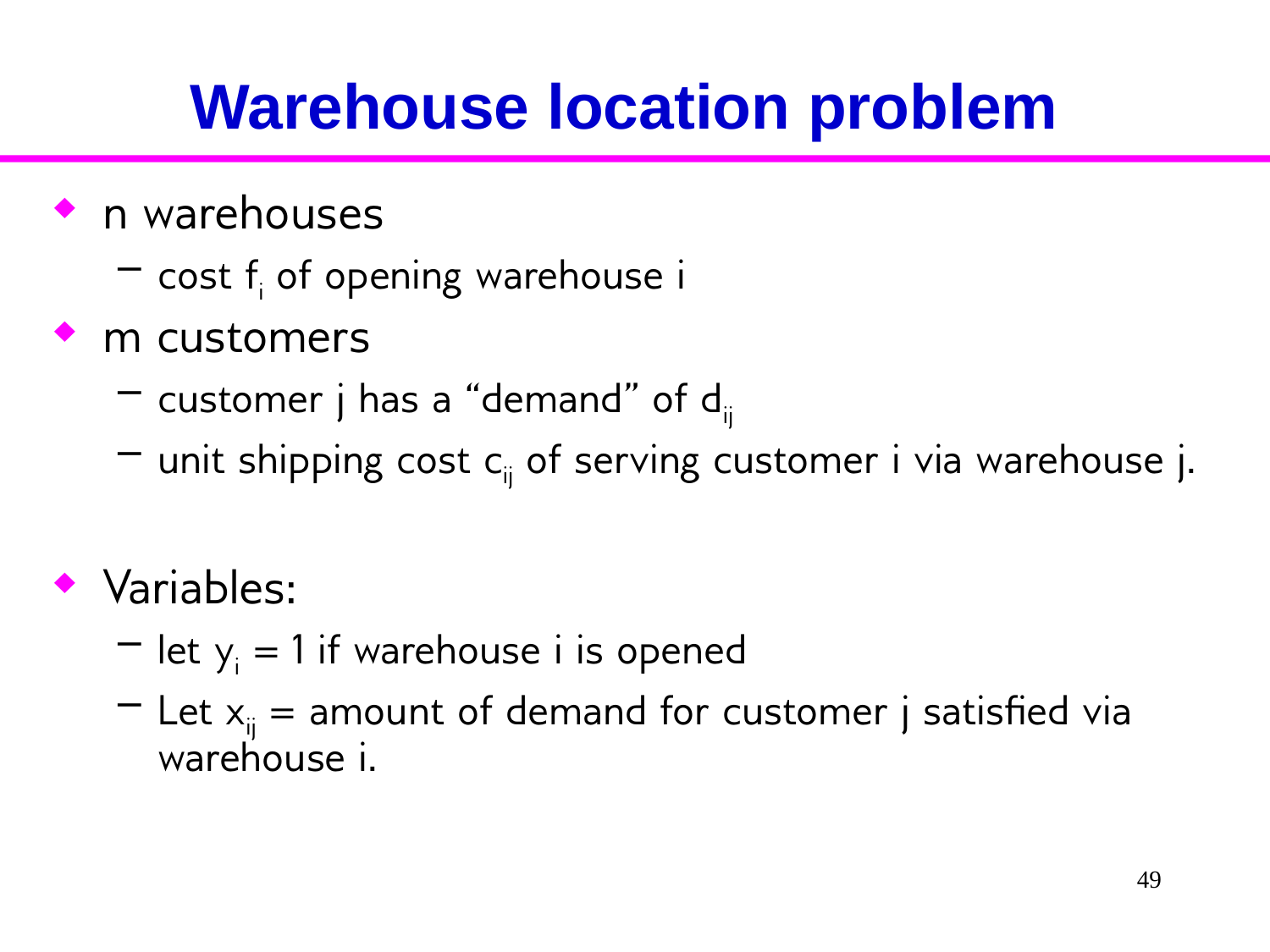

# Warehouse location problem
n warehouses
cost fi of opening warehouse i
m customers
customer j has a “demand” of dij
unit shipping cost cij of serving customer i via warehouse j.

Variables:
let yi = 1 if warehouse i is opened
Let xij = amount of demand for customer j satisfied via warehouse i.
49